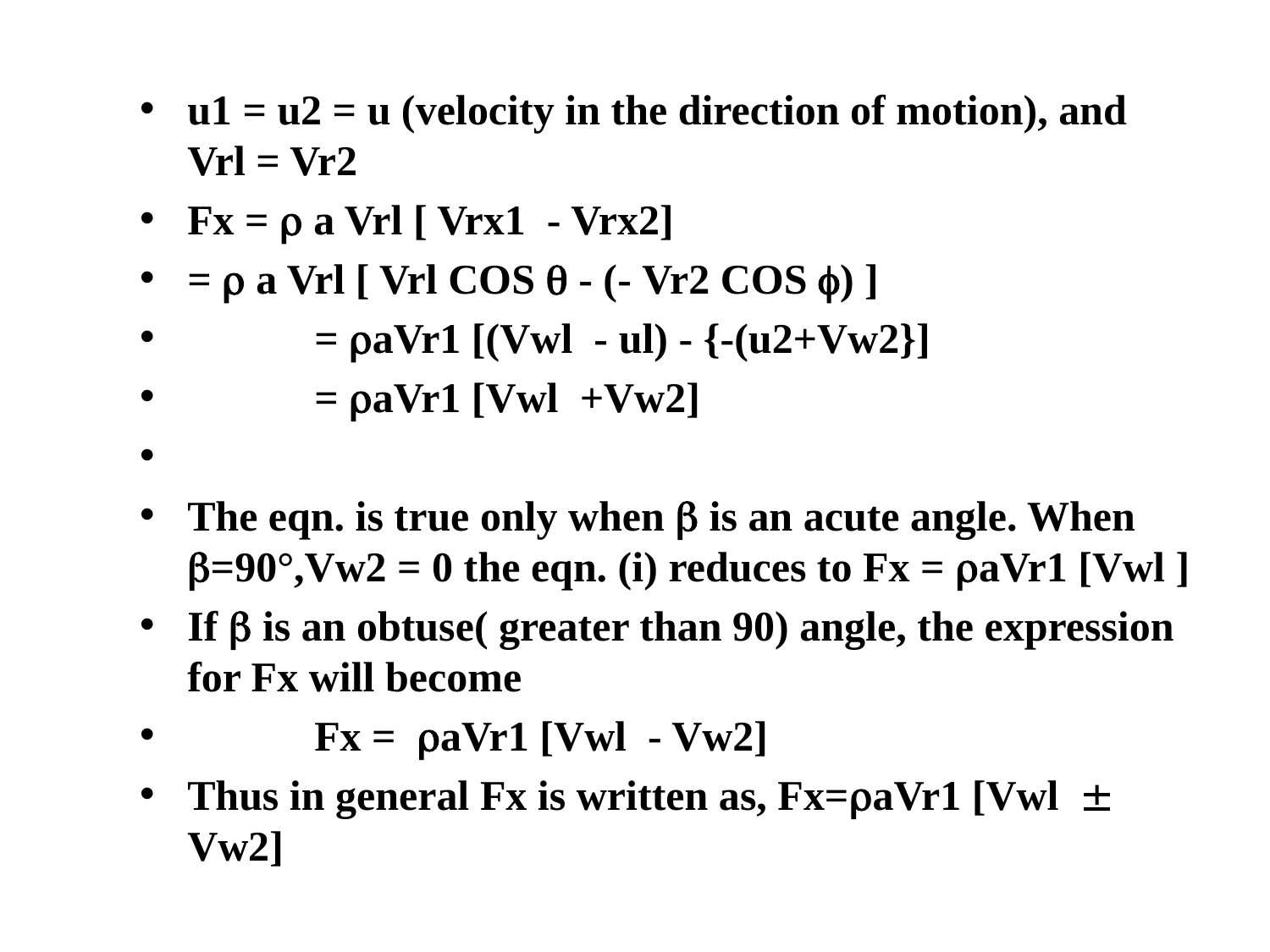

u1 = u2 = u (velocity in the direction of motion), and Vrl = Vr2
Fx = ρ a Vrl [ Vrx1  - Vrx2]
= ρ a Vrl [ Vrl COS θ - (- Vr2 COS φ) ]
	= ρaVr1 [(Vwl  - ul) - {-(u2+Vw2}]
	= ρaVr1 [Vwl  +Vw2]

The eqn. is true only when β is an acute angle. When β=90°,Vw2 = 0 the eqn. (i) reduces to Fx = ρaVr1 [Vwl ]
If β is an obtuse( greater than 90) angle, the expression for Fx will become
	Fx =  ρaVr1 [Vwl  - Vw2]
Thus in general Fx is written as, Fx=ρaVr1 [Vwl  ± Vw2]